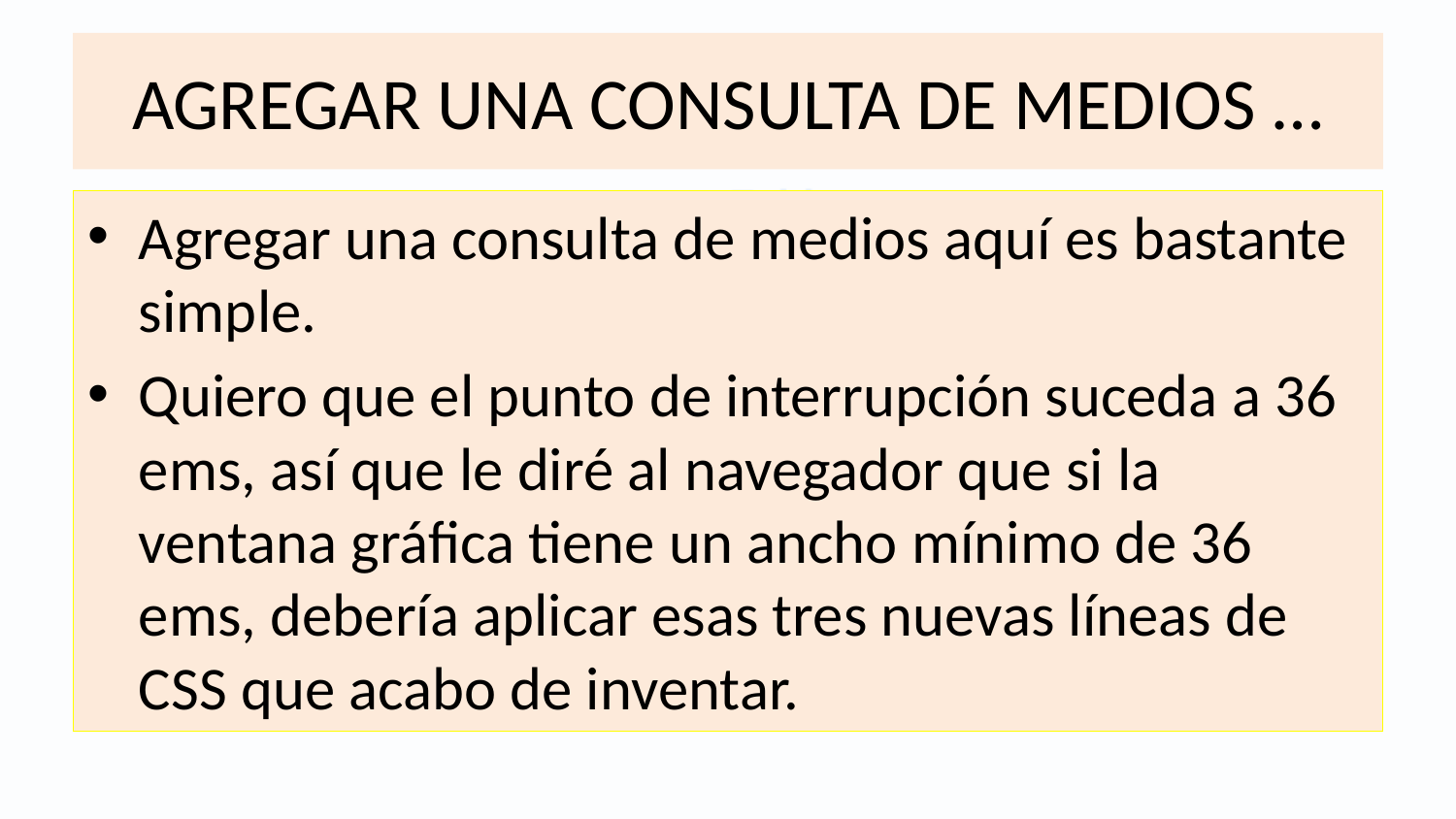

# AGREGAR UNA CONSULTA DE MEDIOS …
Agregar una consulta de medios aquí es bastante simple.
Quiero que el punto de interrupción suceda a 36 ems, así que le diré al navegador que si la ventana gráfica tiene un ancho mínimo de 36 ems, debería aplicar esas tres nuevas líneas de CSS que acabo de inventar.